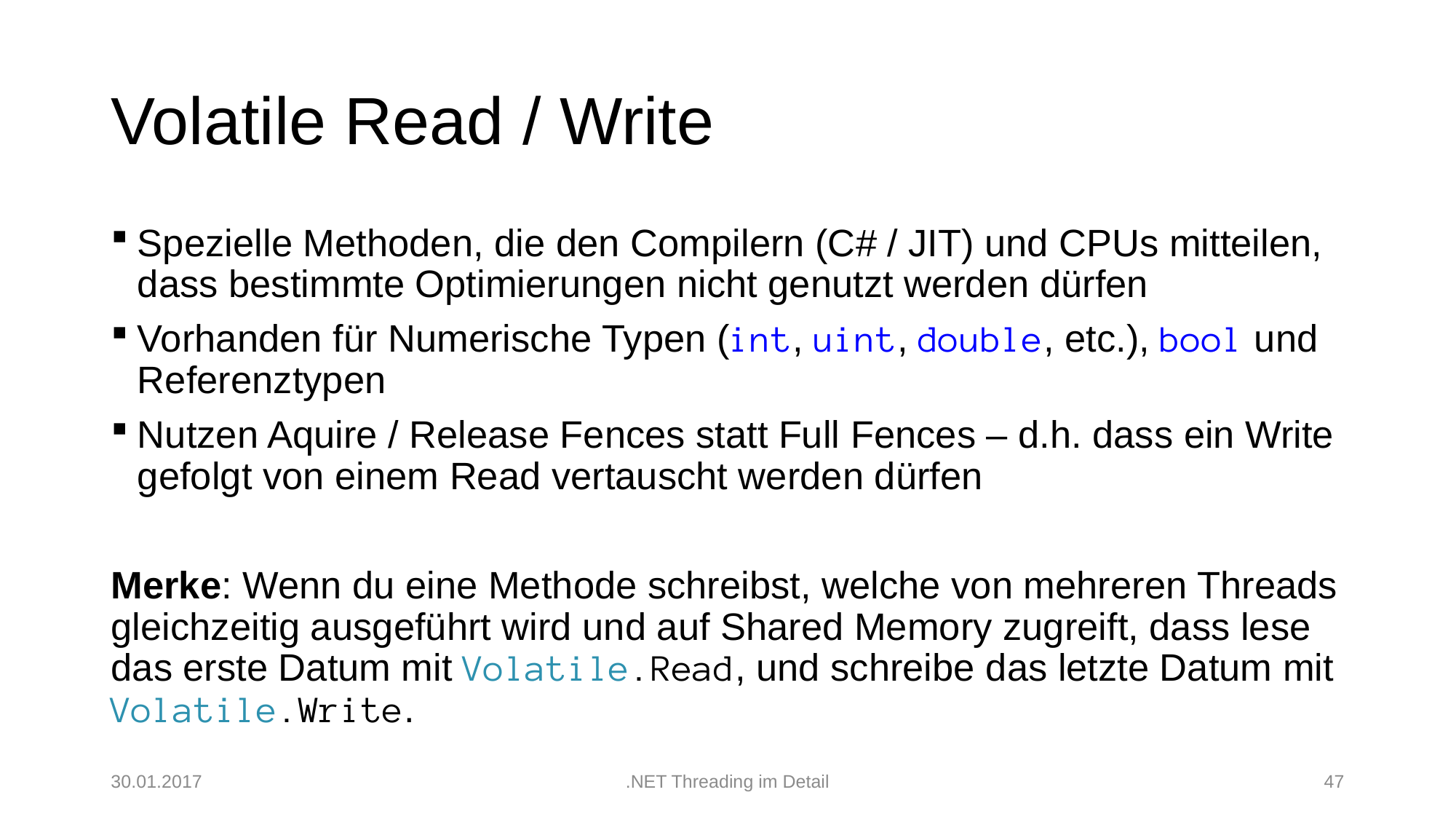

# Volatile Read / Write
Spezielle Methoden, die den Compilern (C# / JIT) und CPUs mitteilen, dass bestimmte Optimierungen nicht genutzt werden dürfen
Vorhanden für Numerische Typen (int, uint, double, etc.), bool und Referenztypen
Nutzen Aquire / Release Fences statt Full Fences – d.h. dass ein Write gefolgt von einem Read vertauscht werden dürfen

Merke: Wenn du eine Methode schreibst, welche von mehreren Threads gleichzeitig ausgeführt wird und auf Shared Memory zugreift, dass lese das erste Datum mit Volatile.Read, und schreibe das letzte Datum mit Volatile.Write.
30.01.2017
.NET Threading im Detail
47